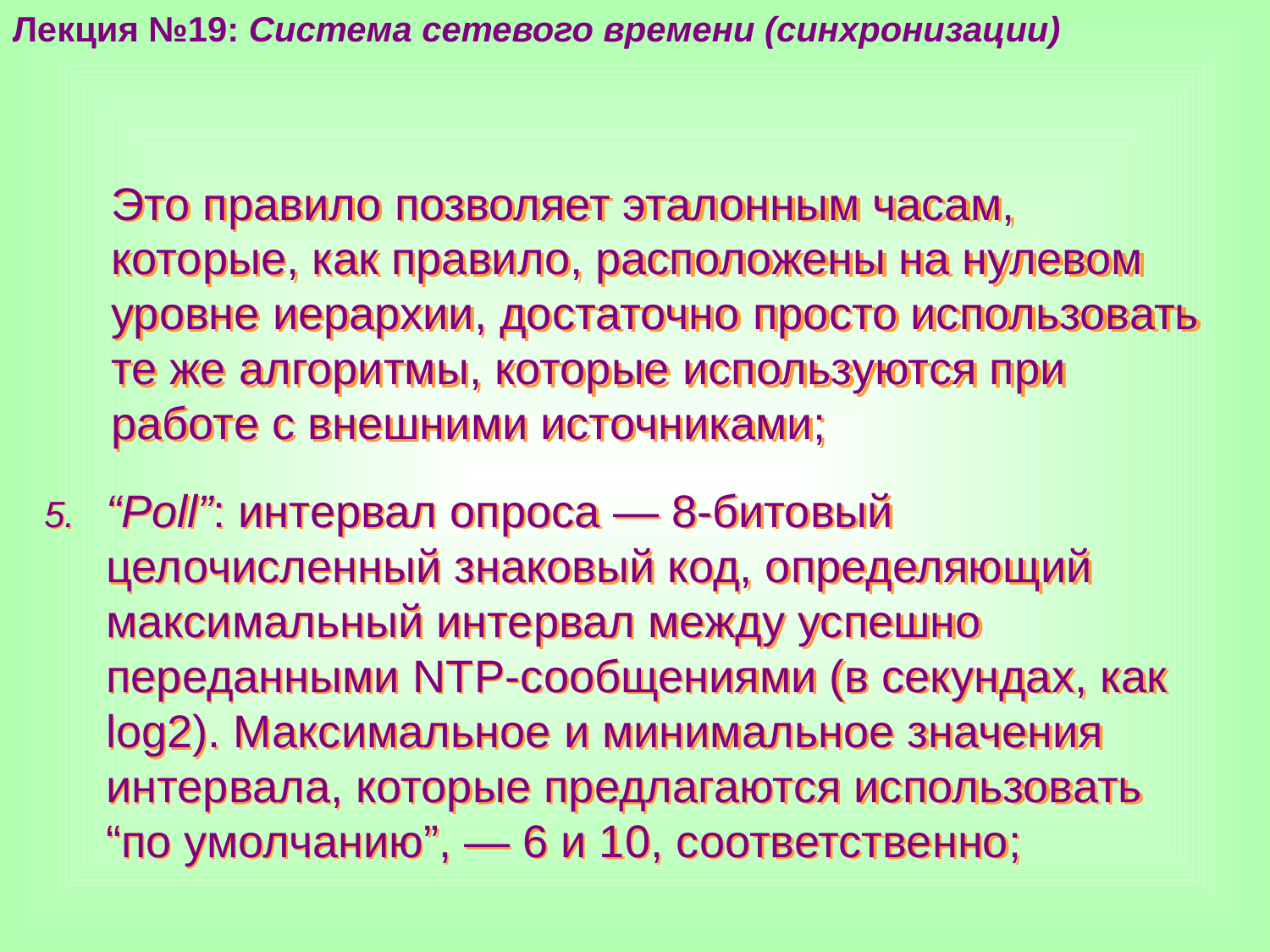

Лекция №19: Система сетевого времени (синхронизации)
Это правило позволяет эталонным часам, которые, как правило, расположены на нулевом уровне иерархии, достаточно просто использовать те же алгоритмы, которые используются при работе с внешними источниками;
“Poll”: интервал опроса — 8-битовый целочисленный знаковый код, определяющий максимальный интервал между успешно переданными NTP-сообщениями (в секундах, как log2). Максимальное и минимальное значения интервала, которые предлагаются использовать “по умолчанию”, — 6 и 10, соответственно;